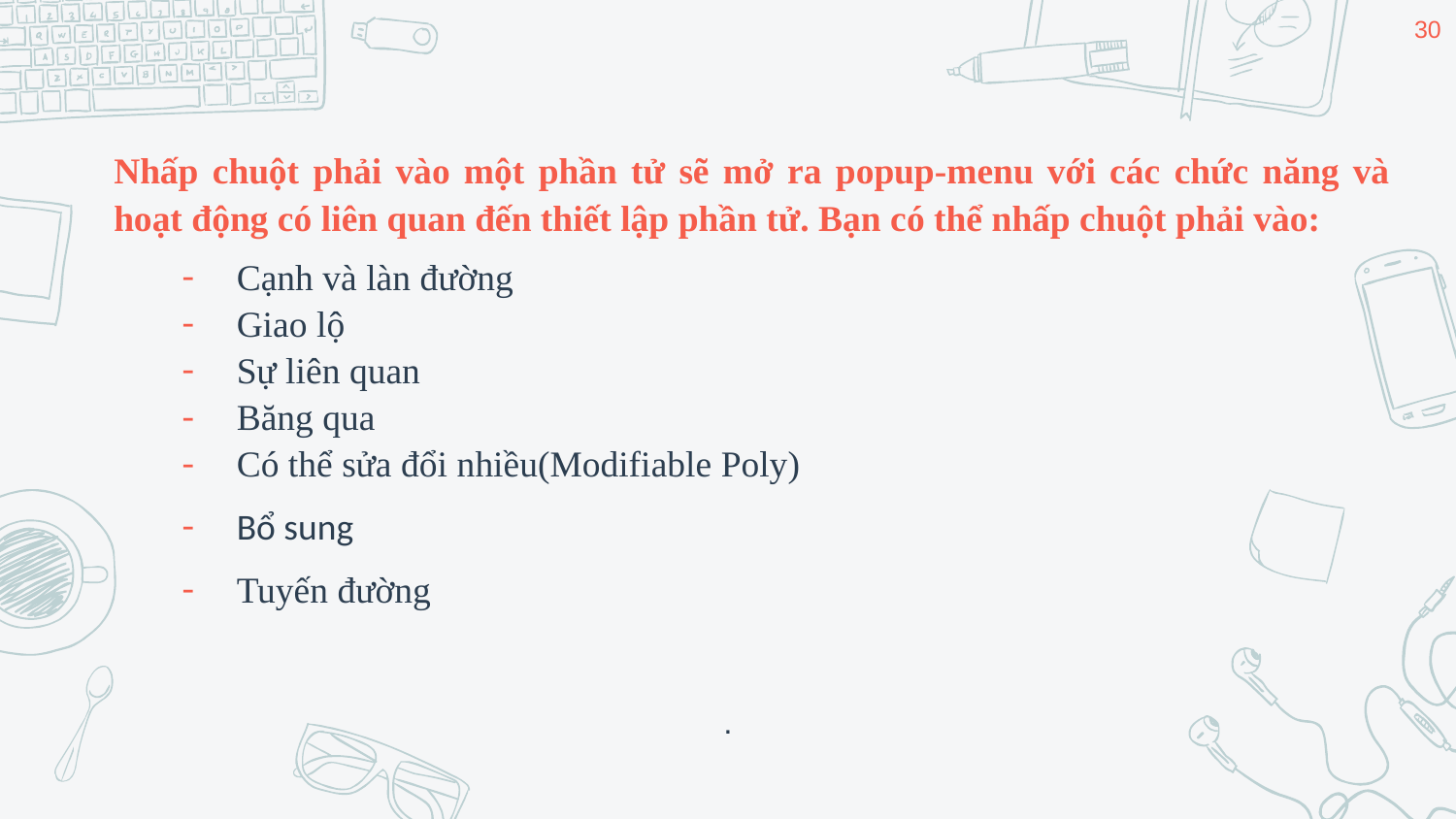

30
# Nhấp chuột phải vào một phần tử sẽ mở ra popup-menu với các chức năng và hoạt động có liên quan đến thiết lập phần tử. Bạn có thể nhấp chuột phải vào:
Cạnh và làn đường
Giao lộ
Sự liên quan
Băng qua
Có thể sửa đổi nhiều(Modifiable Poly)
Bổ sung
Tuyến đường

.